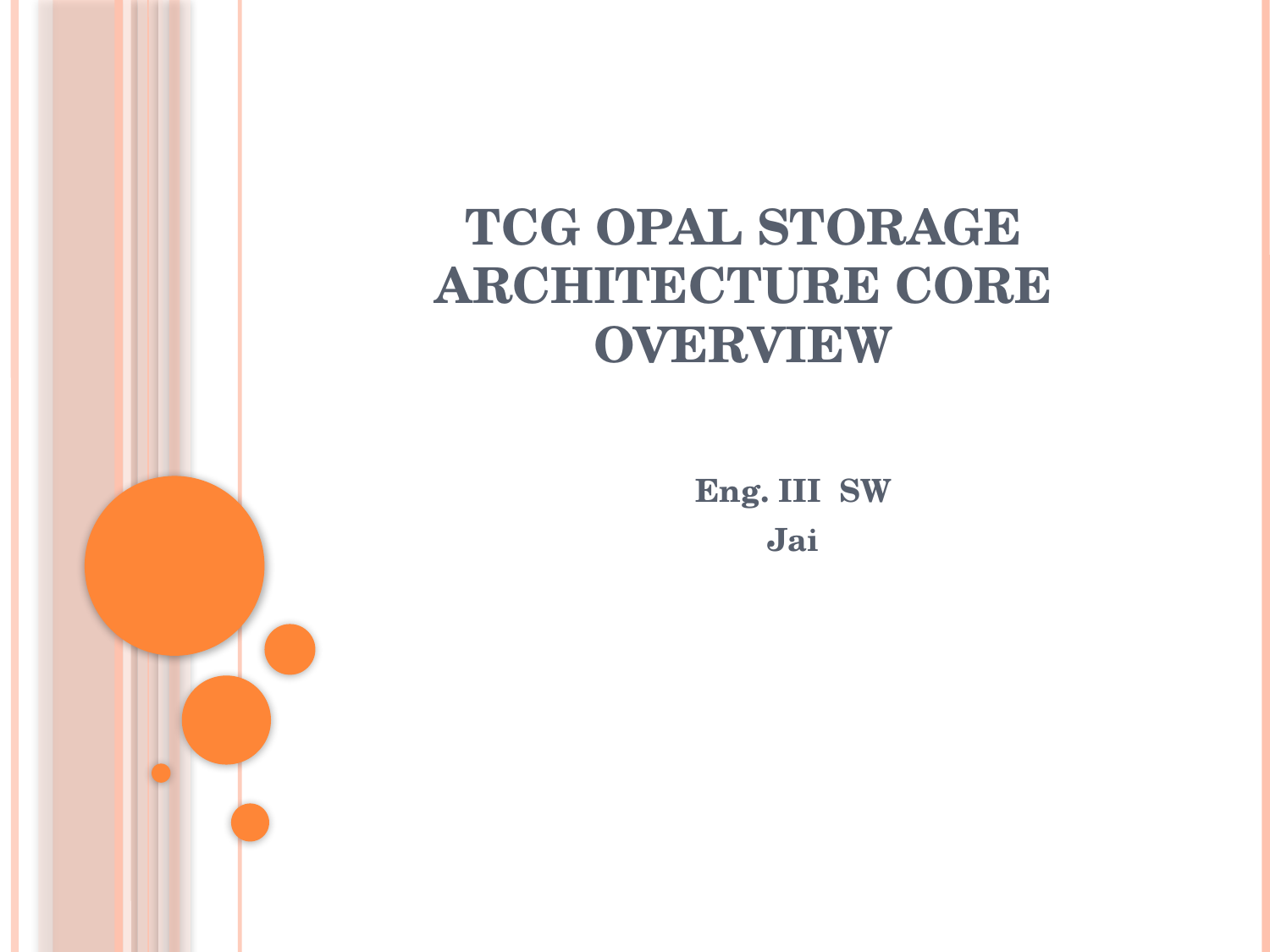

# TCG Opal Storage Architecture Core Overview

Eng. III  SW
Jai